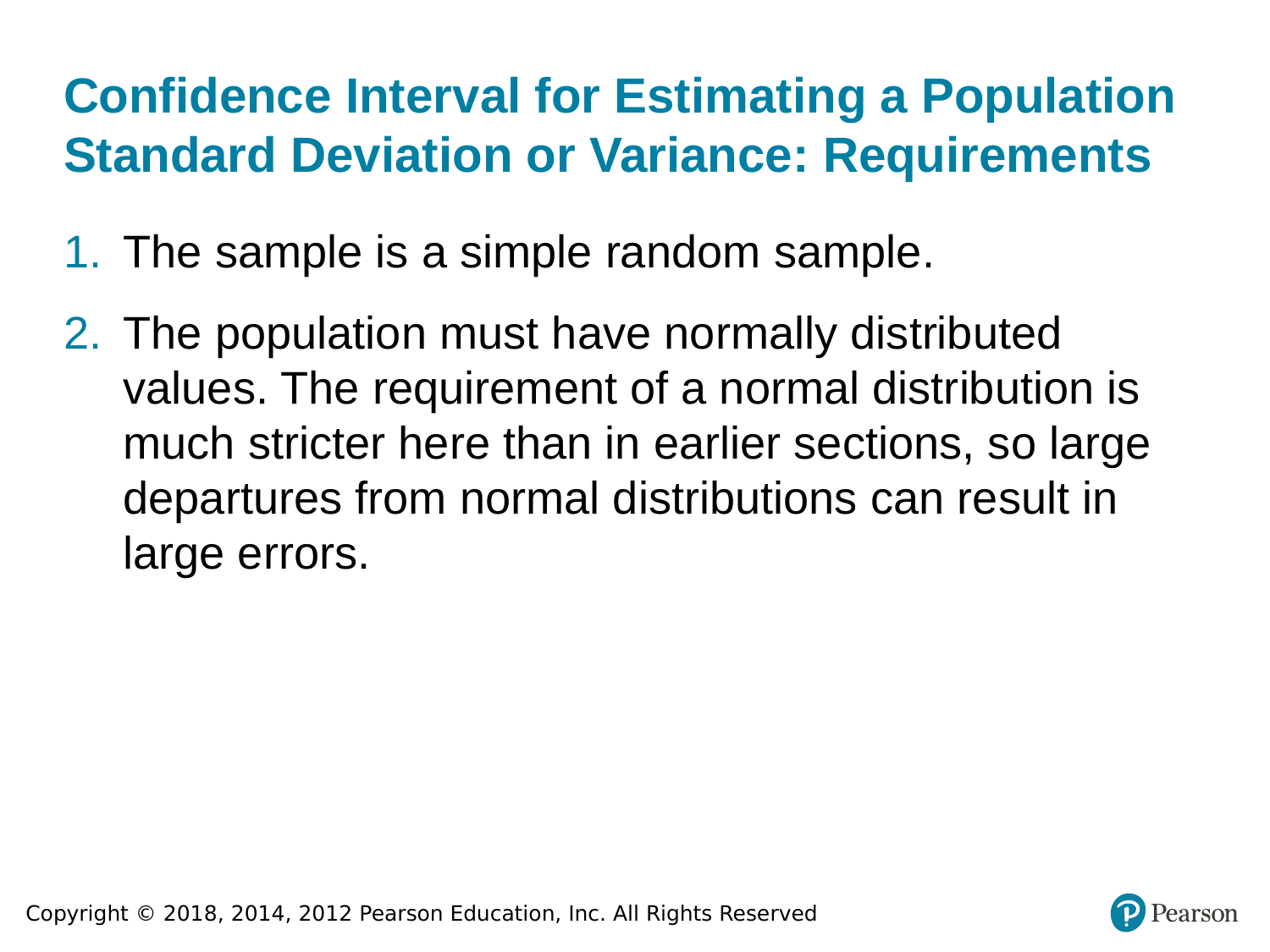

# Confidence Interval for Estimating a Population Standard Deviation or Variance: Requirements
The sample is a simple random sample.
The population must have normally distributed values. The requirement of a normal distribution is much stricter here than in earlier sections, so large departures from normal distributions can result in large errors.